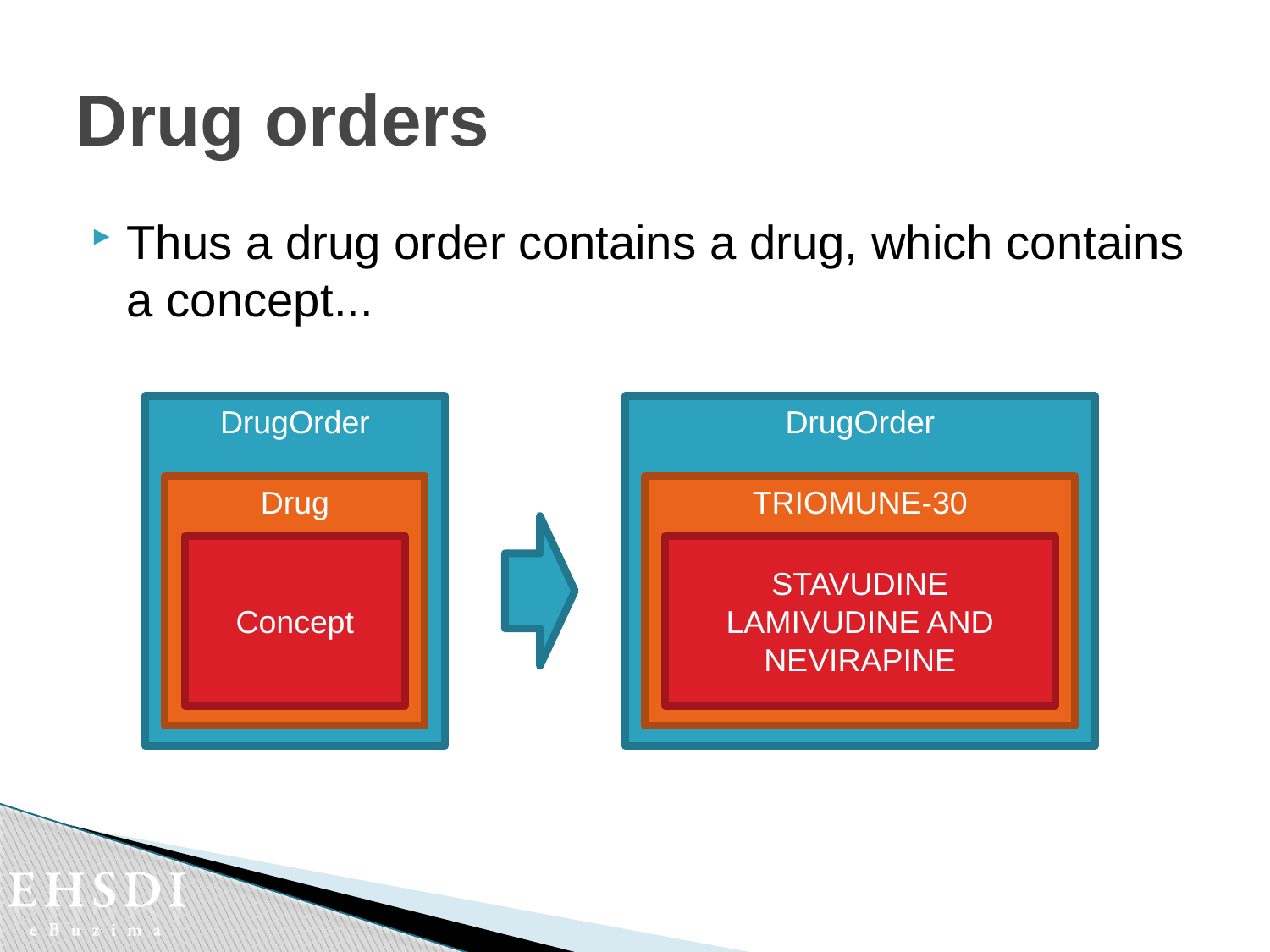

# Drug orders
Thus a drug order contains a drug, which contains a concept...
DrugOrder
DrugOrder
Drug
TRIOMUNE-30

Concept
STAVUDINE LAMIVUDINE AND NEVIRAPINE